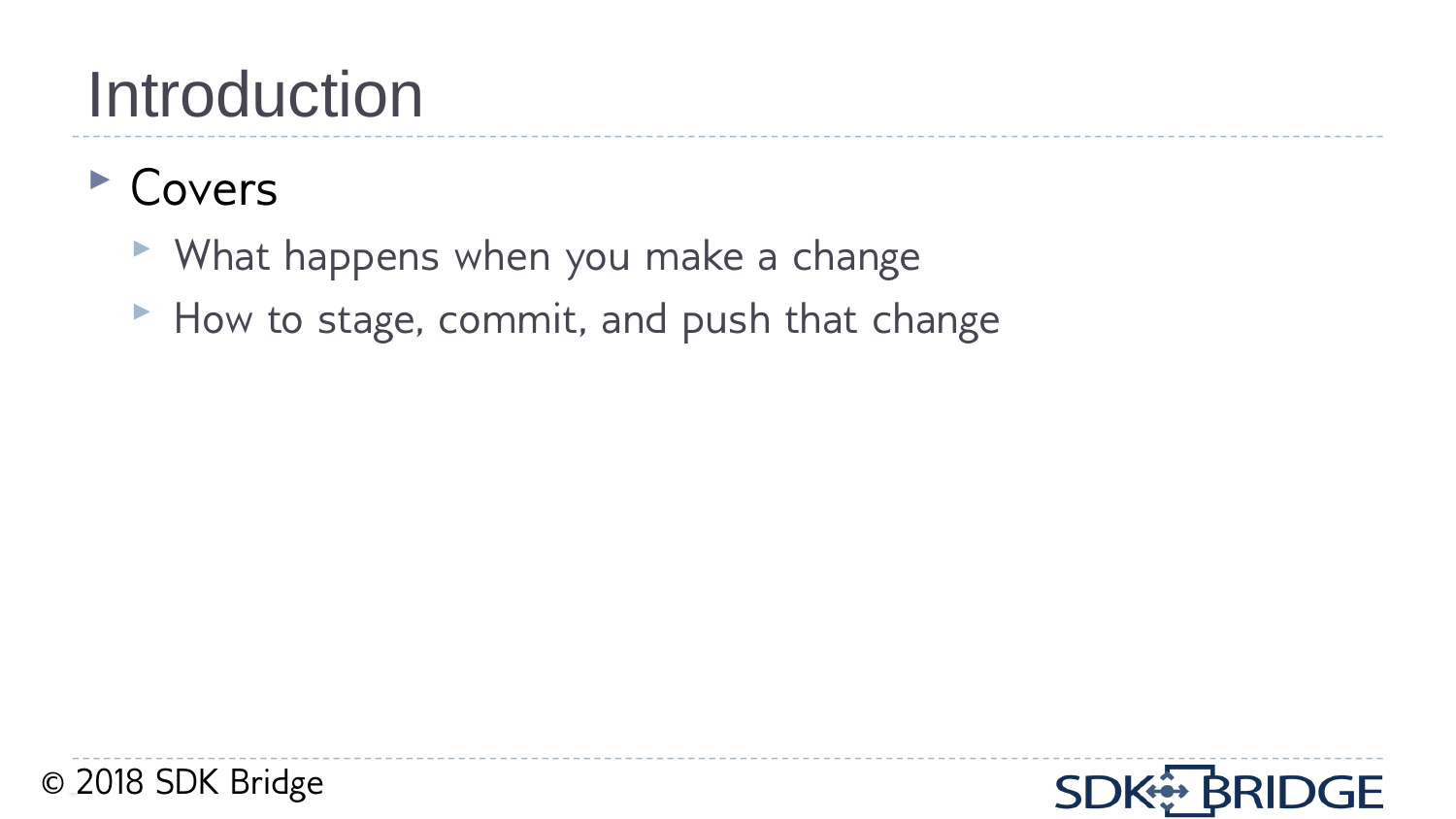

# Introduction
Covers
What happens when you make a change
How to stage, commit, and push that change